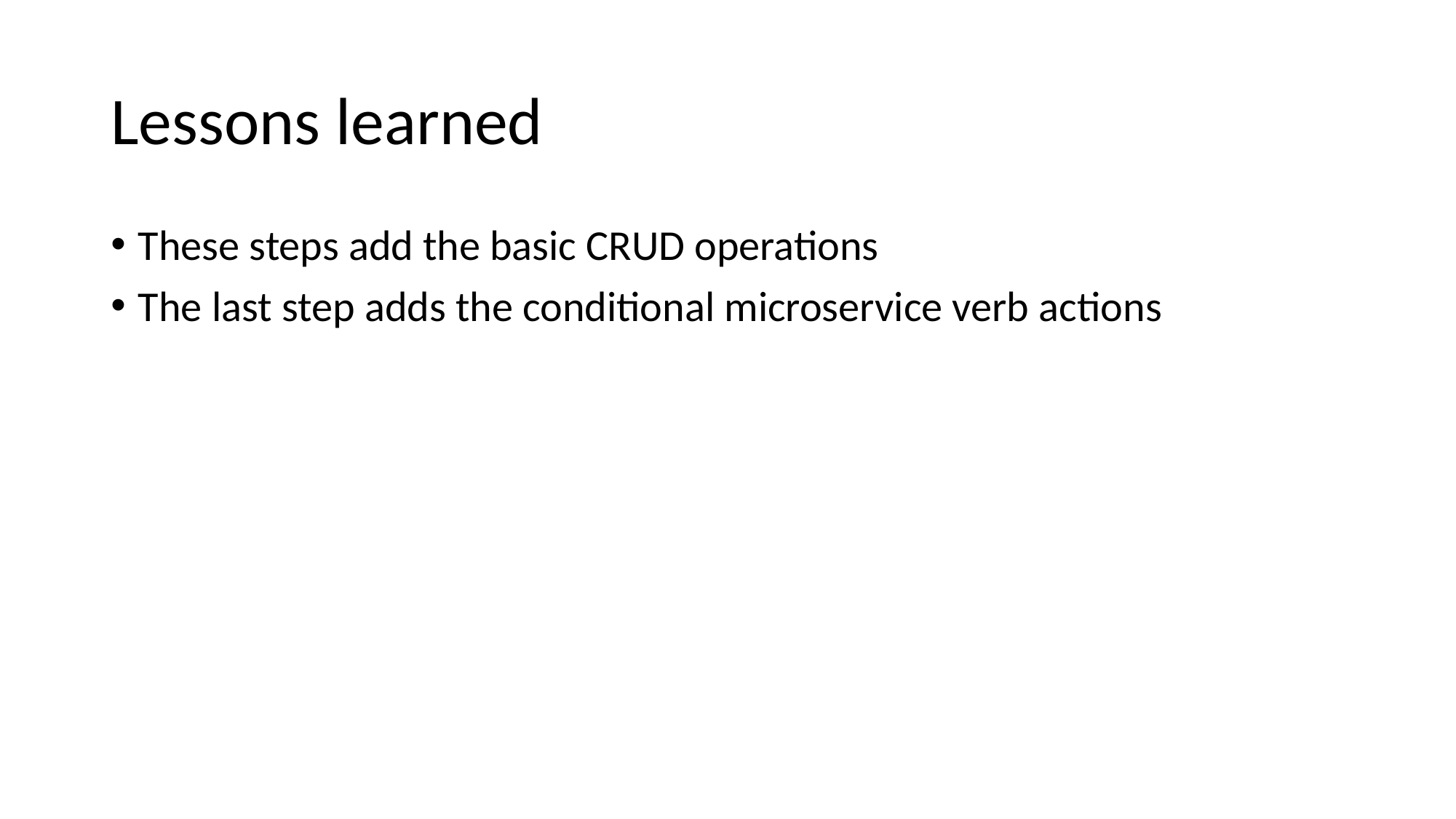

# Lessons learned
These steps add the basic CRUD operations
The last step adds the conditional microservice verb actions